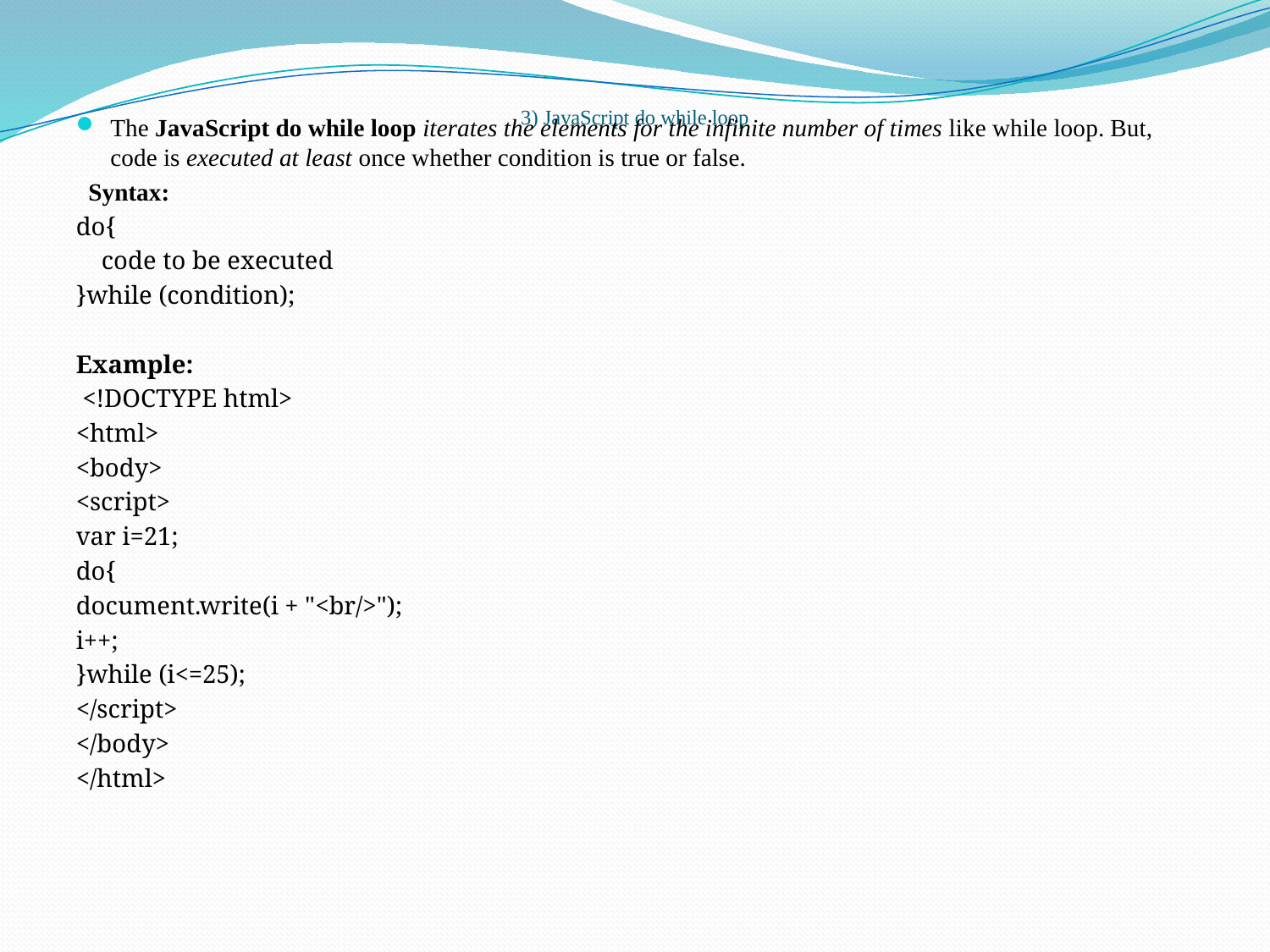

# 3) JavaScript do while loop
The JavaScript do while loop iterates the elements for the infinite number of times like while loop. But, code is executed at least once whether condition is true or false.
  Syntax:
do{
    code to be executed
}while (condition);

Example:
 <!DOCTYPE html>
<html>
<body>
<script>
var i=21;
do{
document.write(i + "<br/>");
i++;
}while (i<=25);
</script>
</body>
</html>